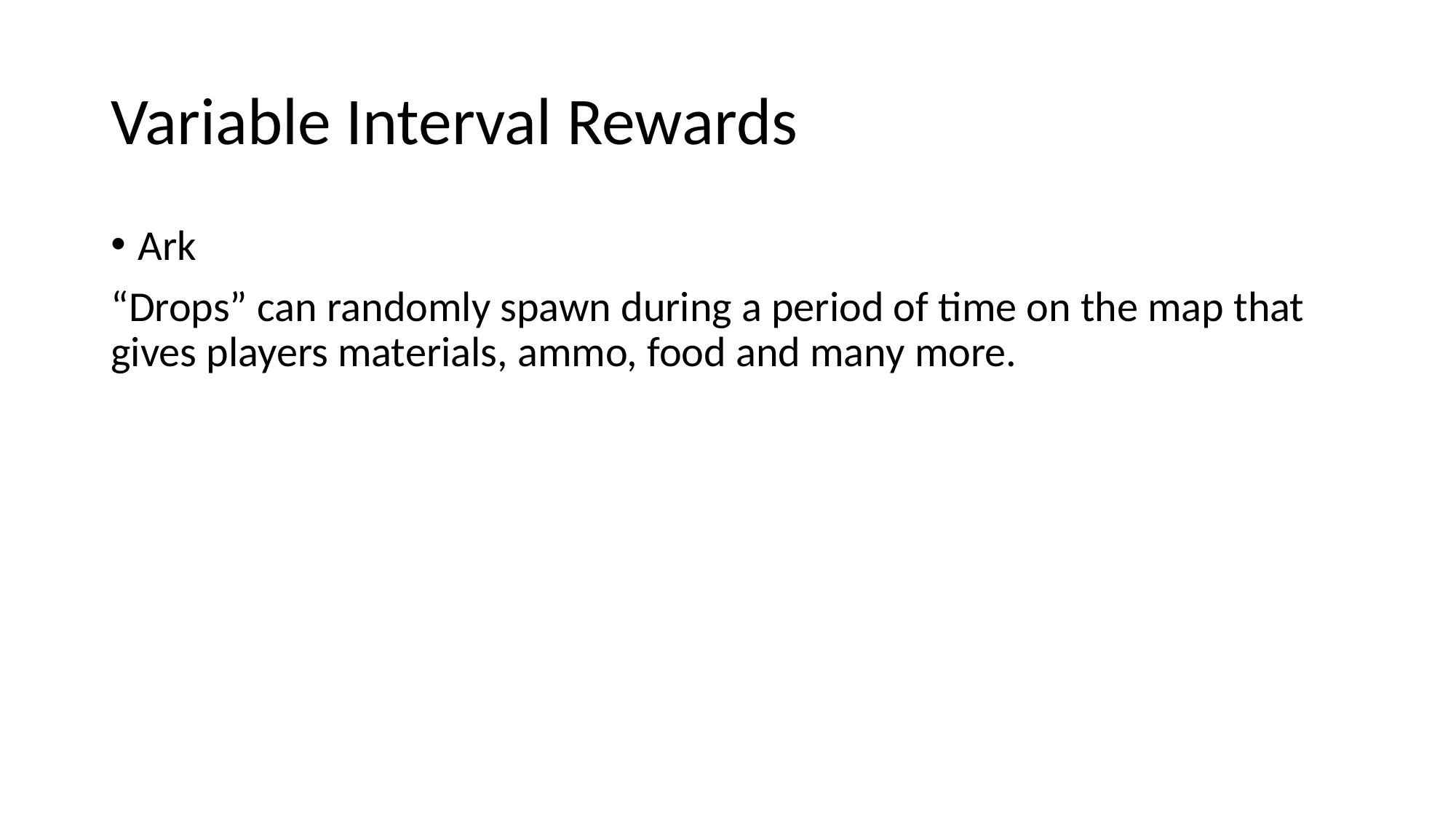

# Variable Interval Rewards
Ark
“Drops” can randomly spawn during a period of time on the map that gives players materials, ammo, food and many more.